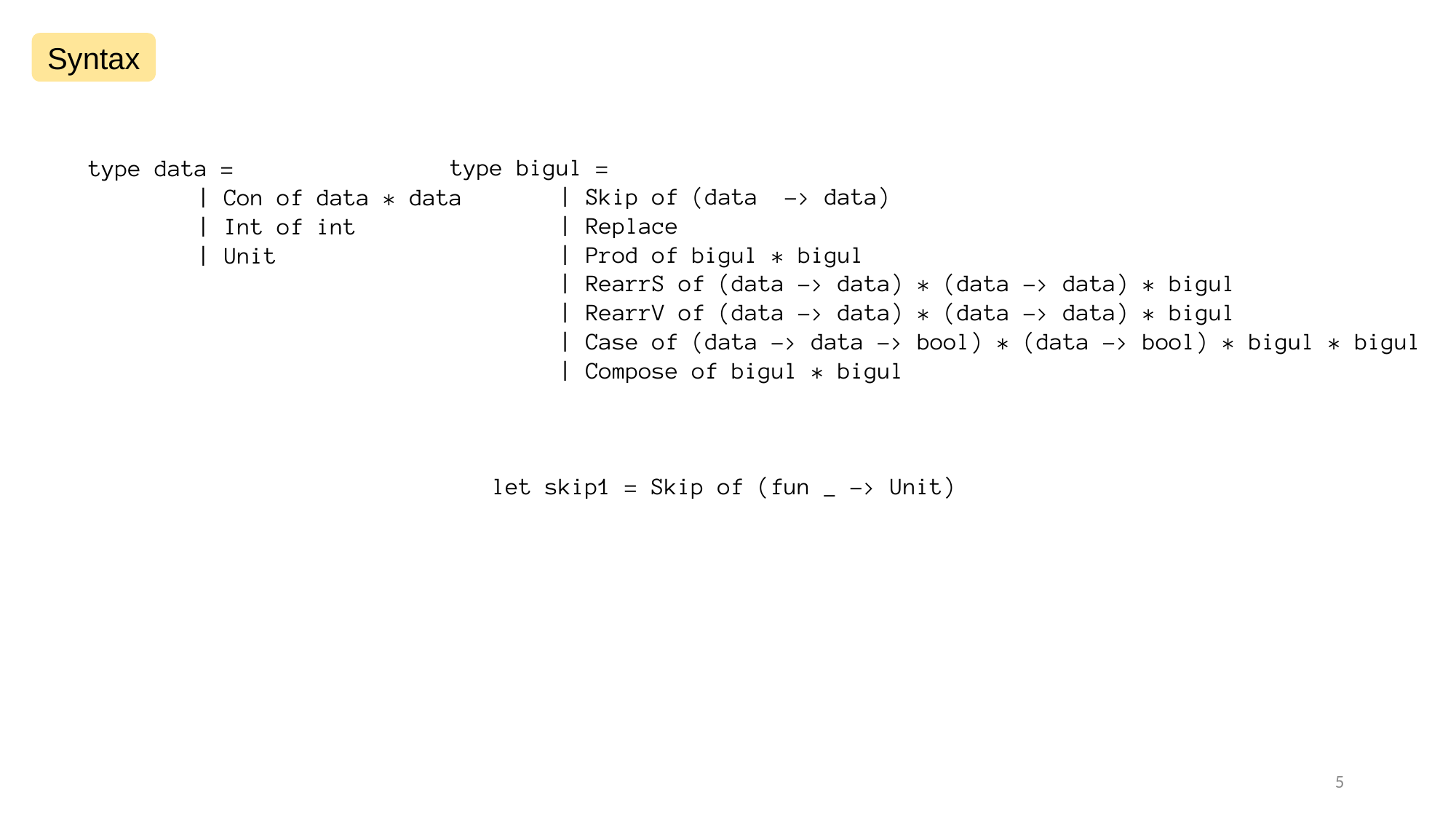

Syntax
type bigul =
	| Skip of (data  -> data)
	| Replace
	| Prod of bigul * bigul
	| RearrS of (data -> data) * (data -> data) * bigul
	| RearrV of (data -> data) * (data -> data) * bigul
	| Case of (data -> data -> bool) * (data -> bool) * bigul * bigul
	| Compose of bigul * bigul
type data =
	| Con of data * data
	| Int of int
	| Unit
let skip1 = Skip of (fun _ -> Unit)
5